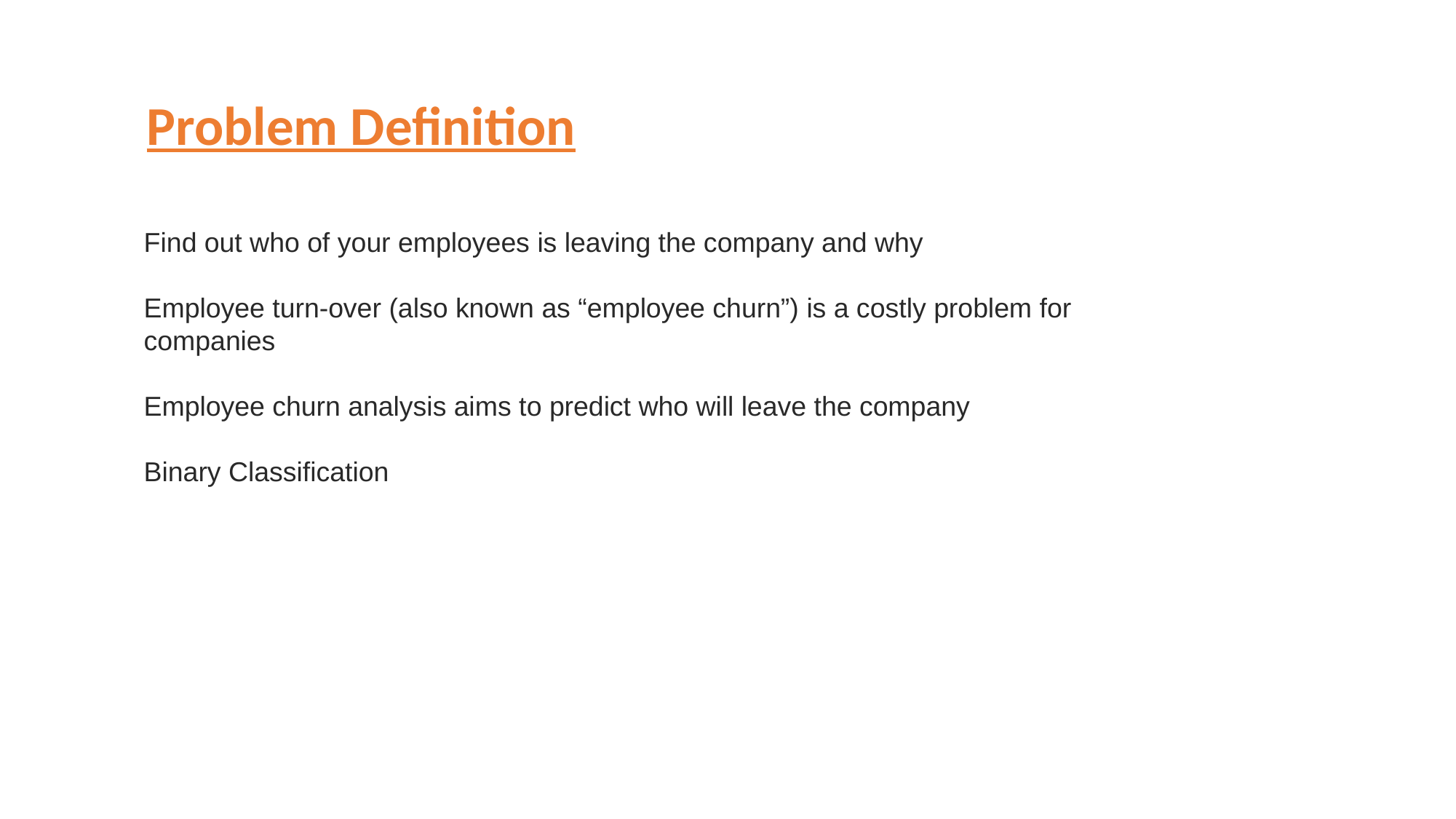

Problem Definition
Find out who of your employees is leaving the company and why

Employee turn-over (also known as “employee churn”) is a costly problem for companies

Employee churn analysis aims to predict who will leave the company

Binary Classification